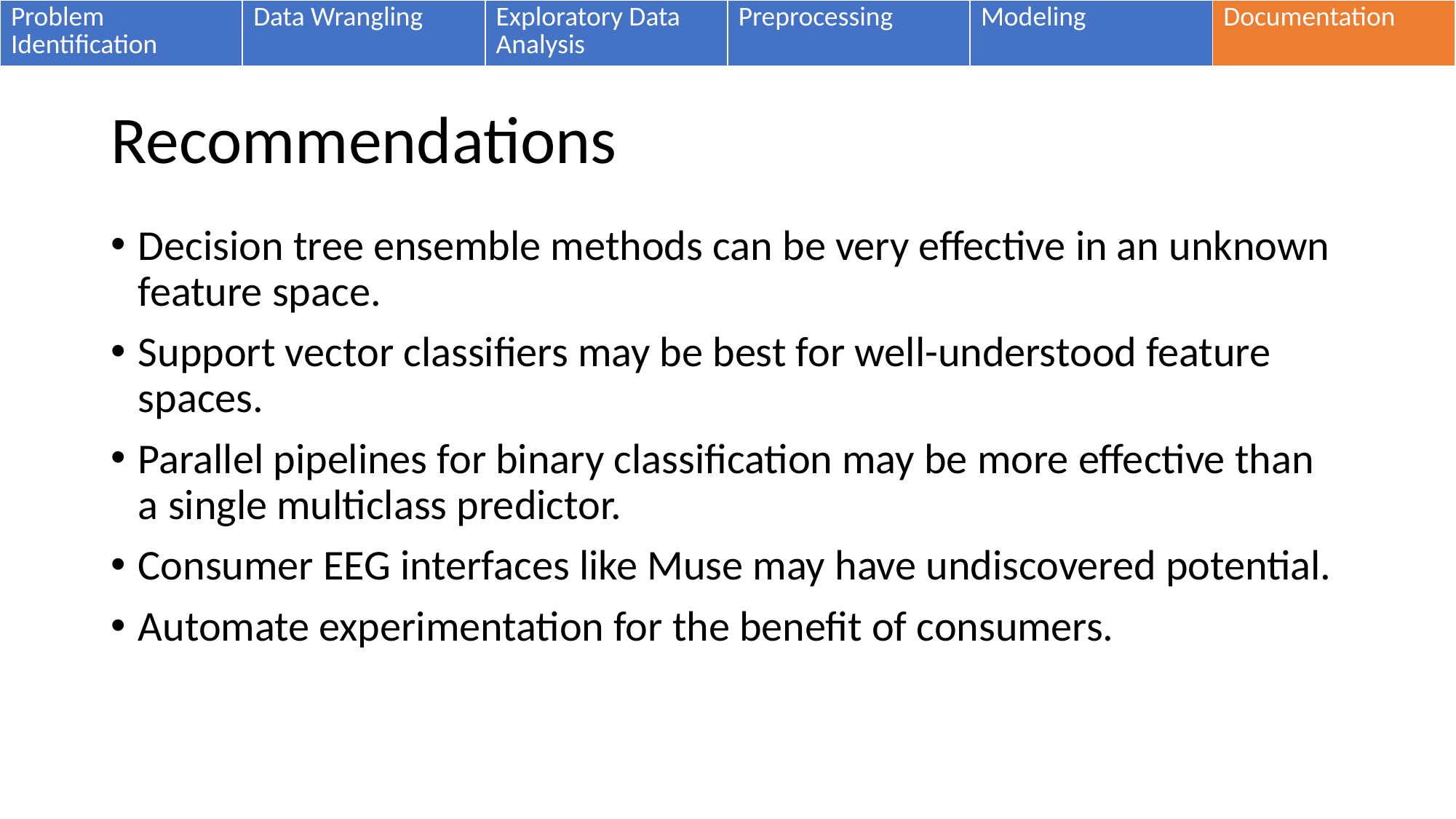

| Problem Identification | Data Wrangling | Exploratory Data Analysis | Preprocessing | Modeling | Documentation |
| --- | --- | --- | --- | --- | --- |
# Recommendations
Decision tree ensemble methods can be very effective in an unknown feature space.
Support vector classifiers may be best for well-understood feature spaces.
Parallel pipelines for binary classification may be more effective than a single multiclass predictor.
Consumer EEG interfaces like Muse may have undiscovered potential.
Automate experimentation for the benefit of consumers.